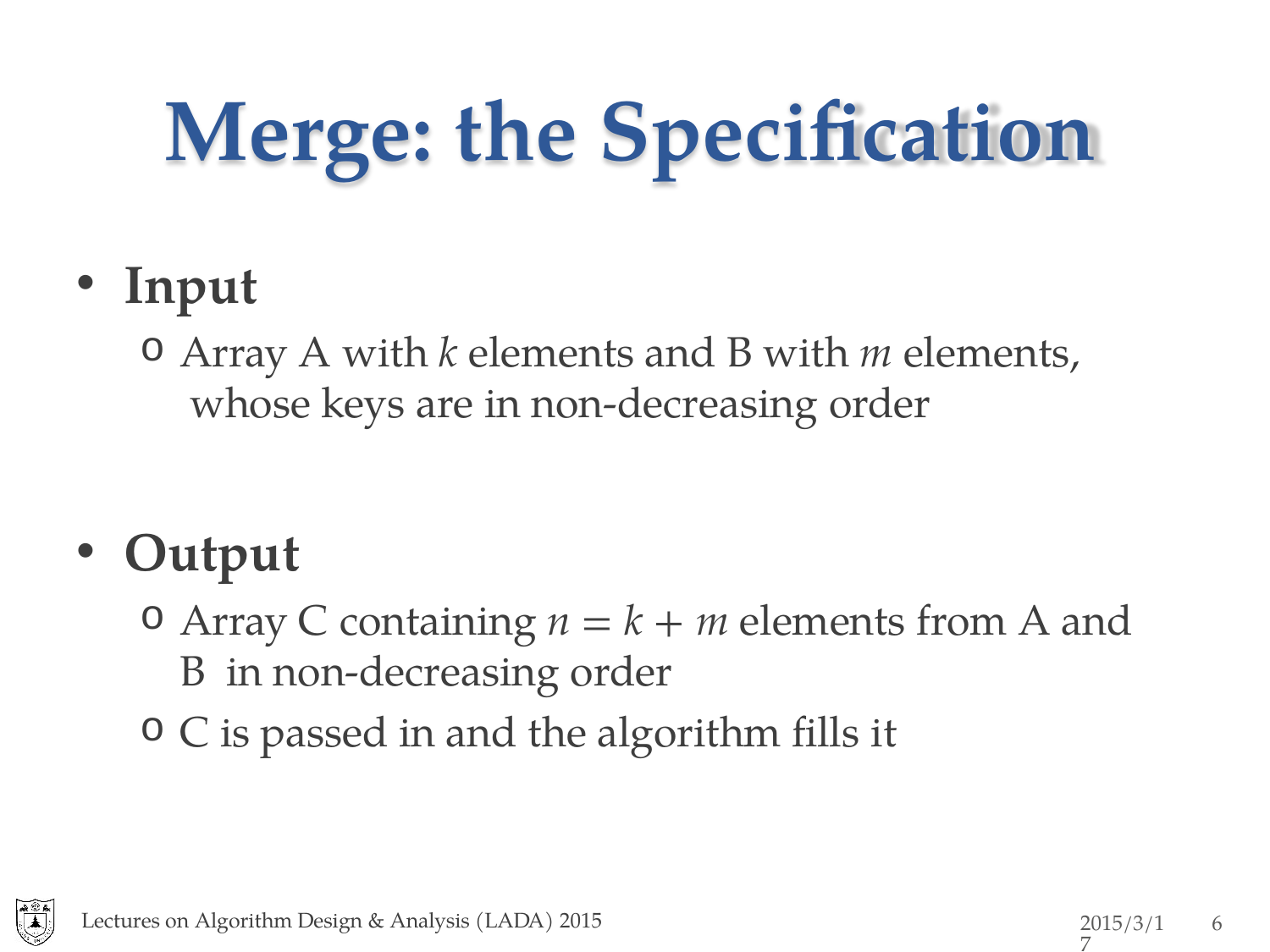

# Merge: the Specification
Input
Array A with k elements and B with m elements,  whose keys are in non-decreasing order

Output
Array C containing n = k + m elements from A and B  in non-decreasing order
C is passed in and the algorithm fills it
Lectures on Algorithm Design & Analysis (LADA) 2015
6
2015/3/17